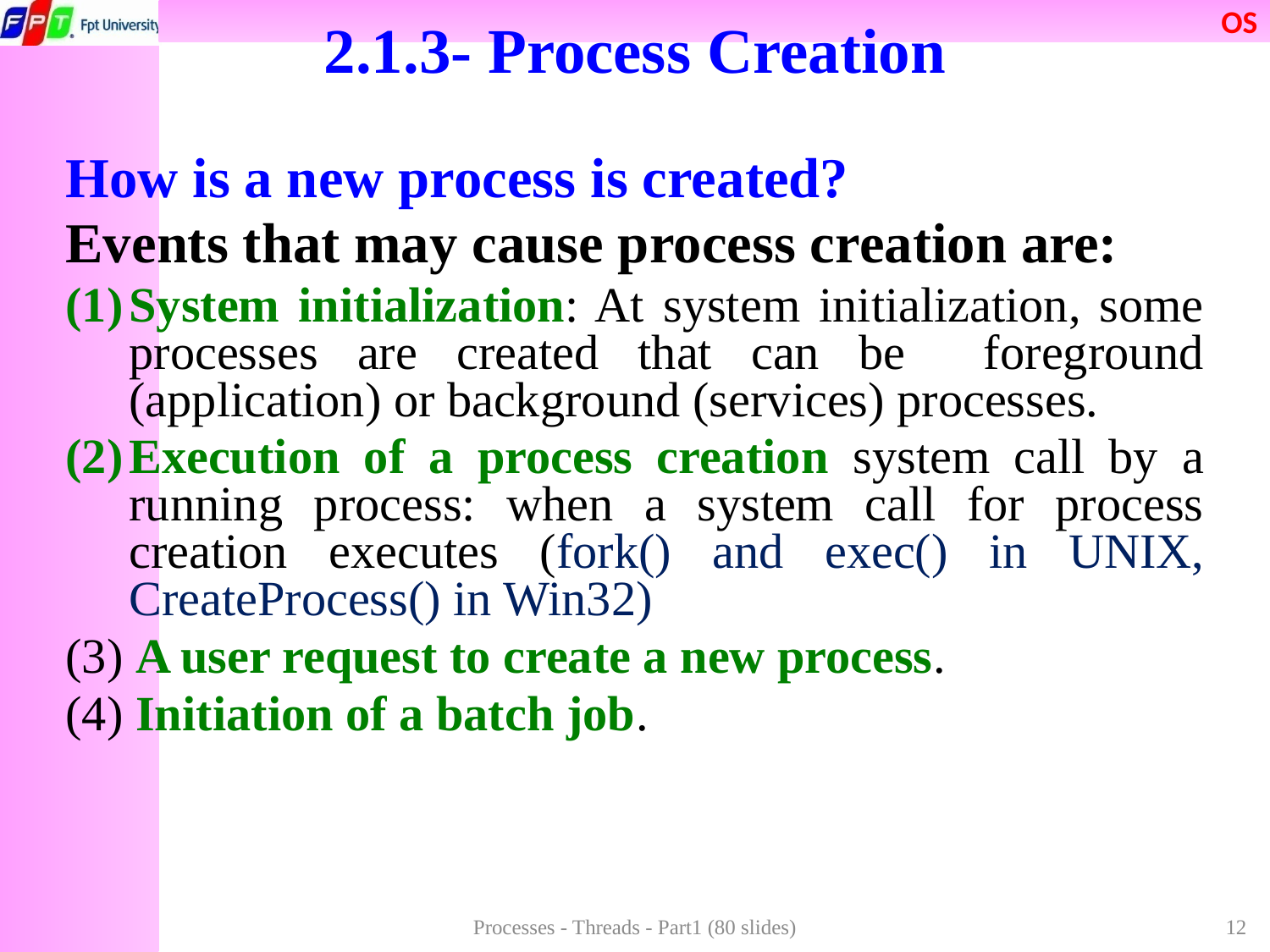

# 2.1.3- Process Creation
How is a new process is created?
Events that may cause process creation are:
System initialization: At system initialization, some processes are created that can be  foreground (application) or background (services) processes.
Execution of a process creation system call by a running process: when a system call for process creation executes (fork() and exec() in UNIX, CreateProcess() in Win32)
(3) A user request to create a new process.
(4) Initiation of a batch job.
Processes - Threads - Part1 (80 slides)
12